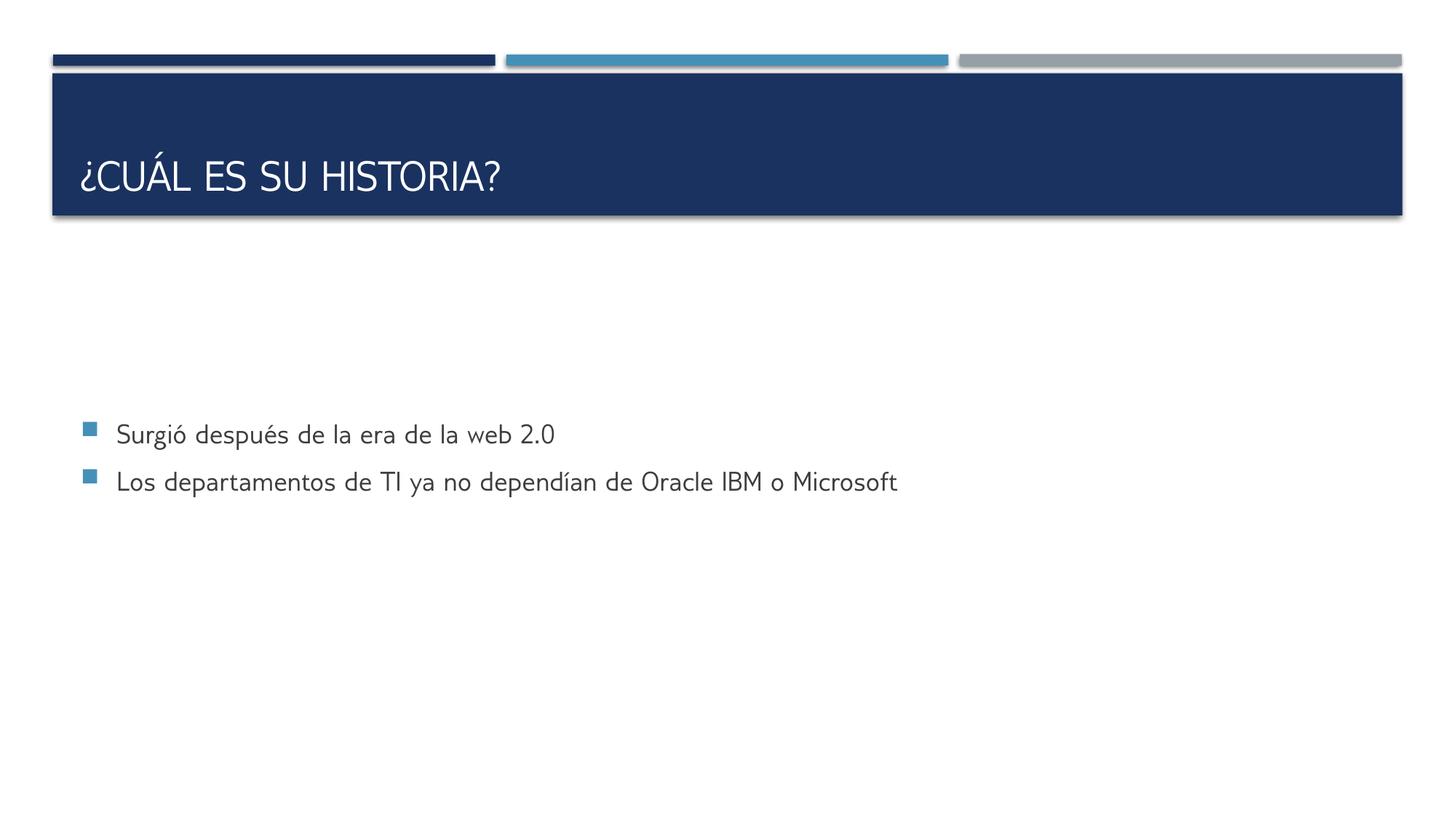

# ¿Cuál es su historia?
Surgió después de la era de la web 2.0
Los departamentos de TI ya no dependían de Oracle IBM o Microsoft